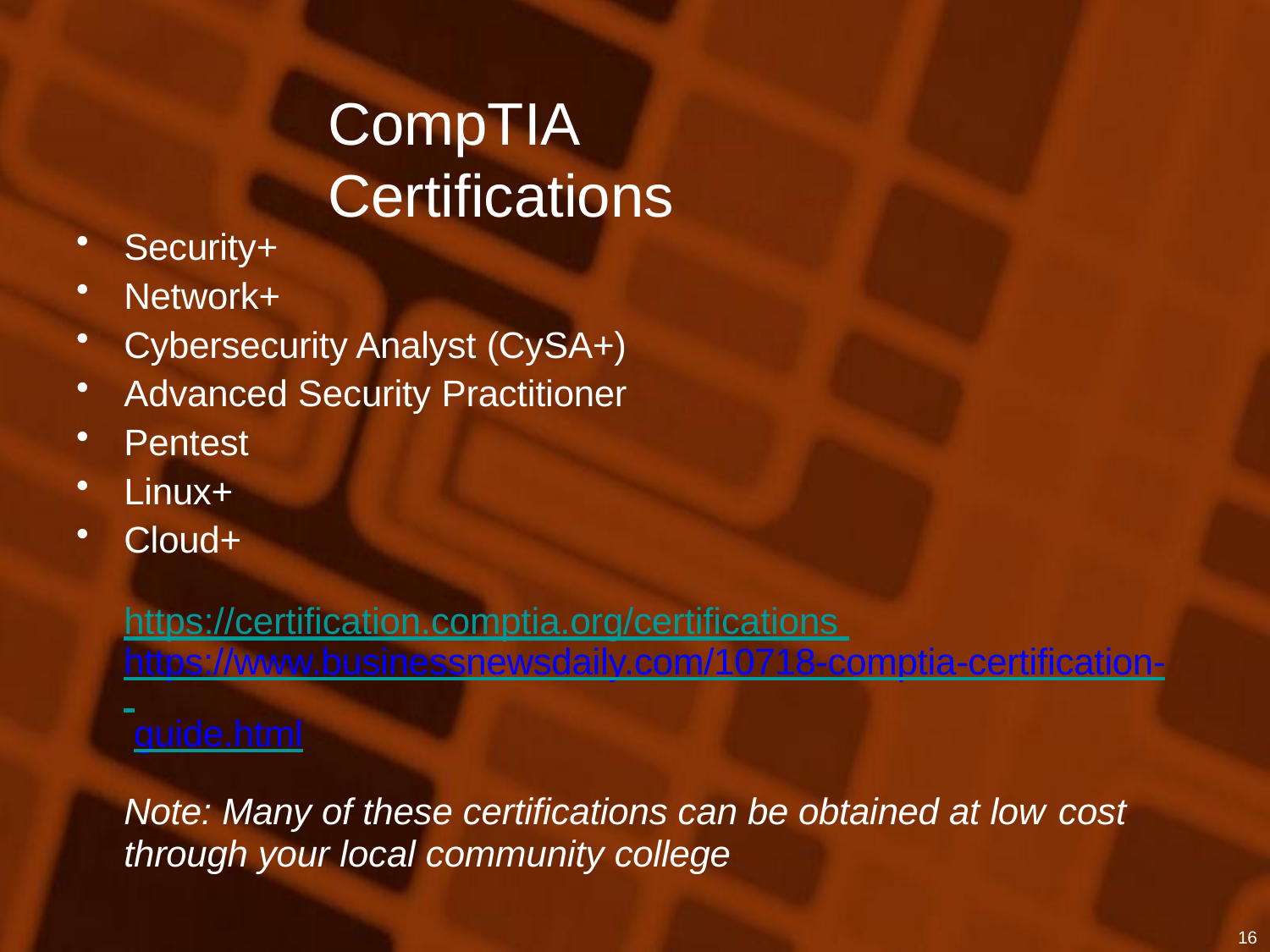

# CompTIA Certifications
Security+
Network+
Cybersecurity Analyst (CySA+)
Advanced Security Practitioner
Pentest
Linux+
Cloud+

https://certification.comptia.org/certifications  https://www.businessnewsdaily.com/10718-comptia-certification-  guide.html
Note: Many of these certifications can be obtained at low cost
through your local community college
16